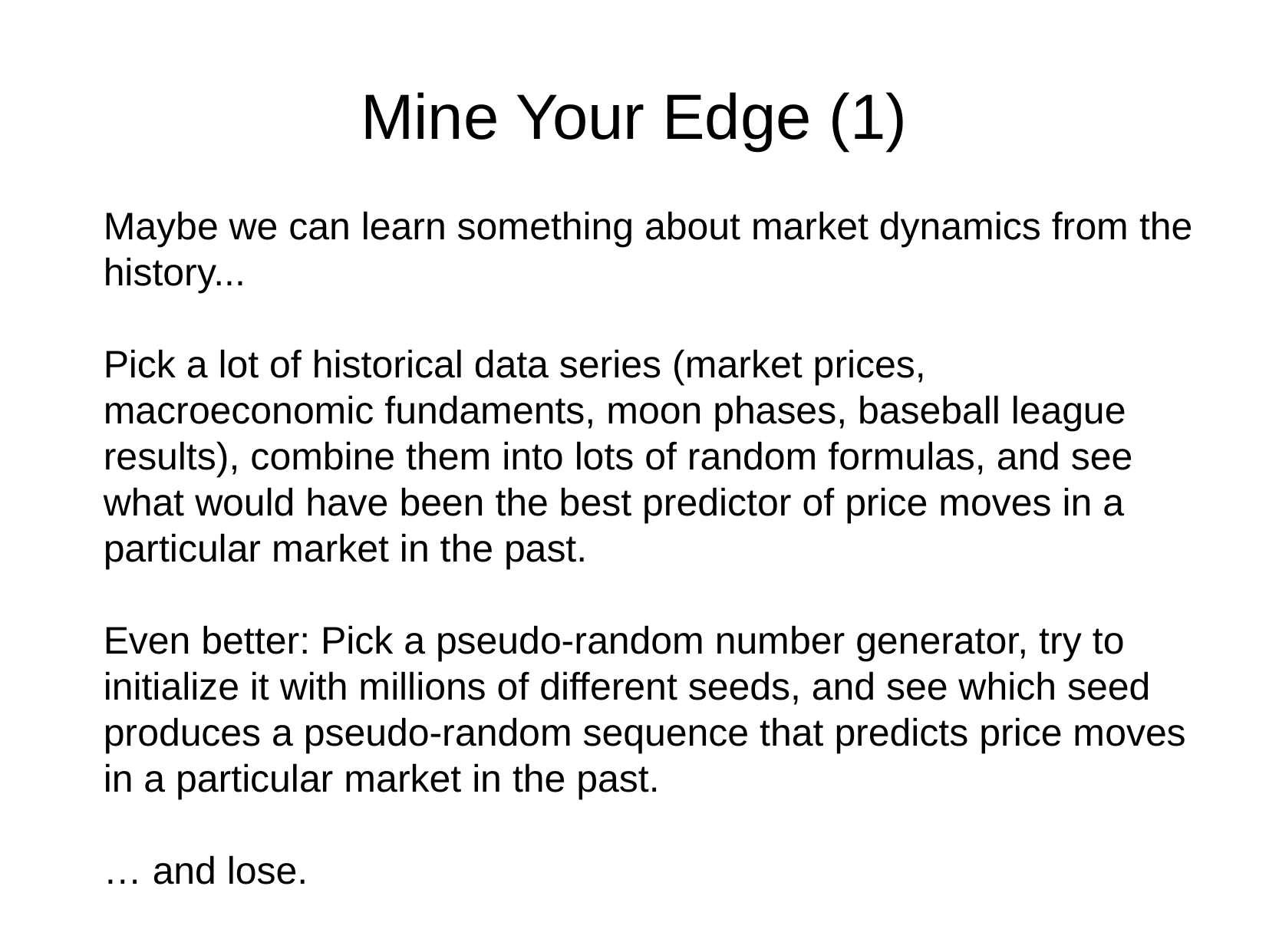

Mine Your Edge (1)

Maybe we can learn something about market dynamics from the history...

Pick a lot of historical data series (market prices, macroeconomic fundaments, moon phases, baseball league results), combine them into lots of random formulas, and see what would have been the best predictor of price moves in a particular market in the past.

Even better: Pick a pseudo-random number generator, try to initialize it with millions of different seeds, and see which seed produces a pseudo-random sequence that predicts price moves in a particular market in the past.

… and lose.